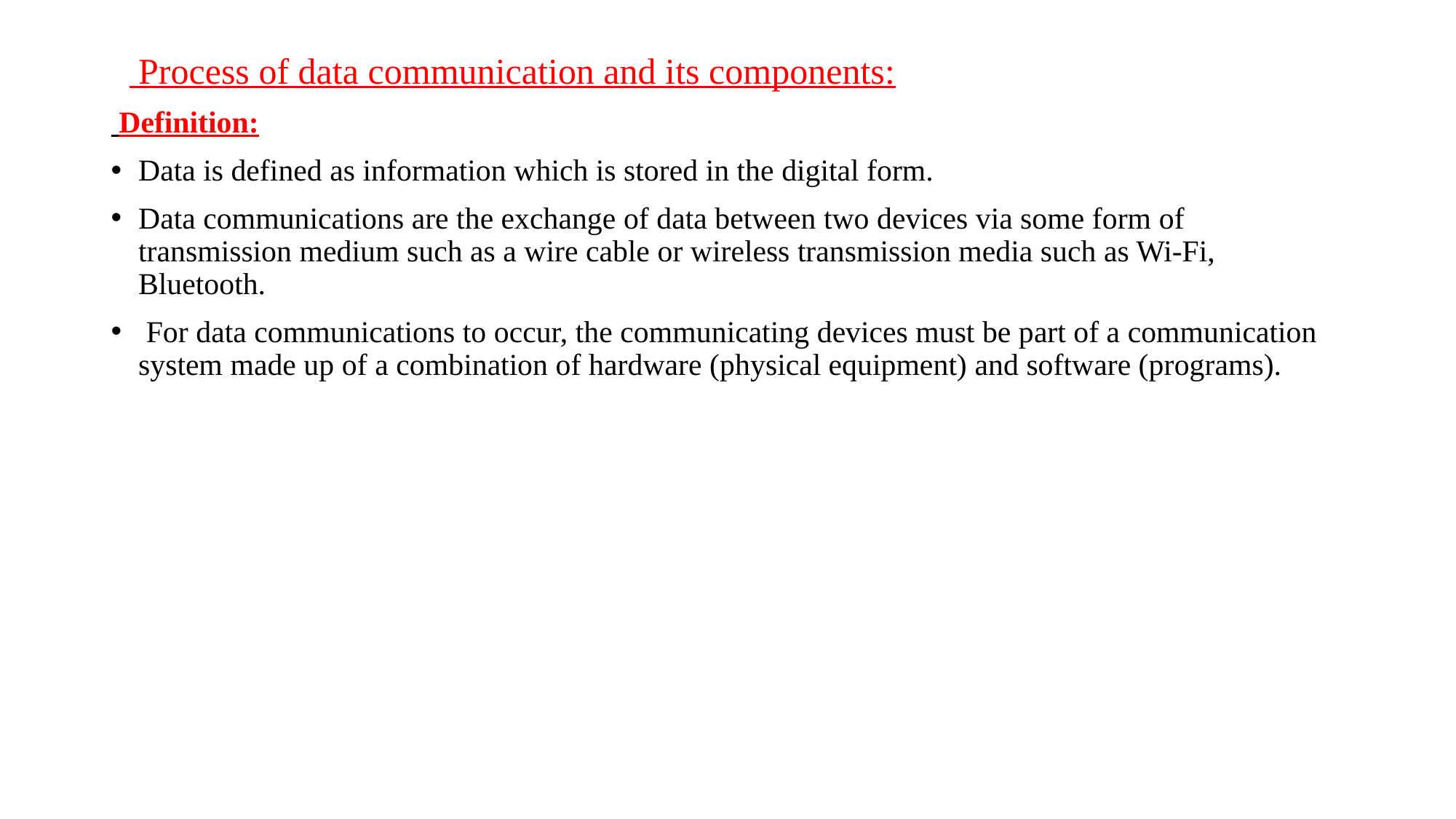

Process of data communication and its components:
 Definition:
Data is defined as information which is stored in the digital form.
Data communications are the exchange of data between two devices via some form of transmission medium such as a wire cable or wireless transmission media such as Wi-Fi, Bluetooth.
 For data communications to occur, the communicating devices must be part of a communication system made up of a combination of hardware (physical equipment) and software (programs).